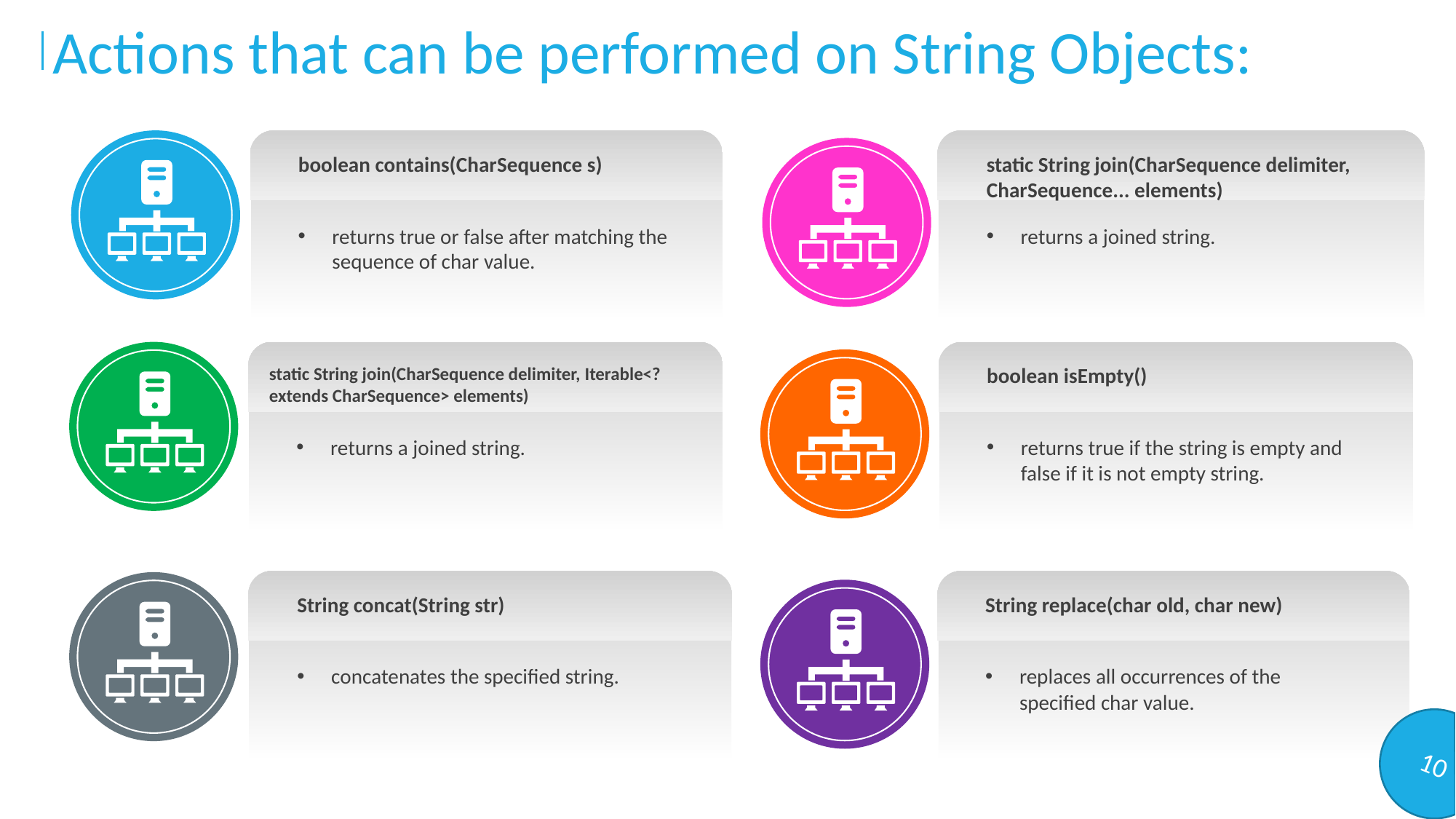

Actions that can be performed on String Objects:

boolean contains(CharSequence s)
returns true or false after matching the sequence of char value.

static String join(CharSequence delimiter, CharSequence... elements)
returns a joined string.

static String join(CharSequence delimiter, Iterable<? extends CharSequence> elements)
returns a joined string.

boolean isEmpty()
returns true if the string is empty and false if it is not empty string.

String concat(String str)
concatenates the specified string.

String replace(char old, char new)
replaces all occurrences of the specified char value.

10